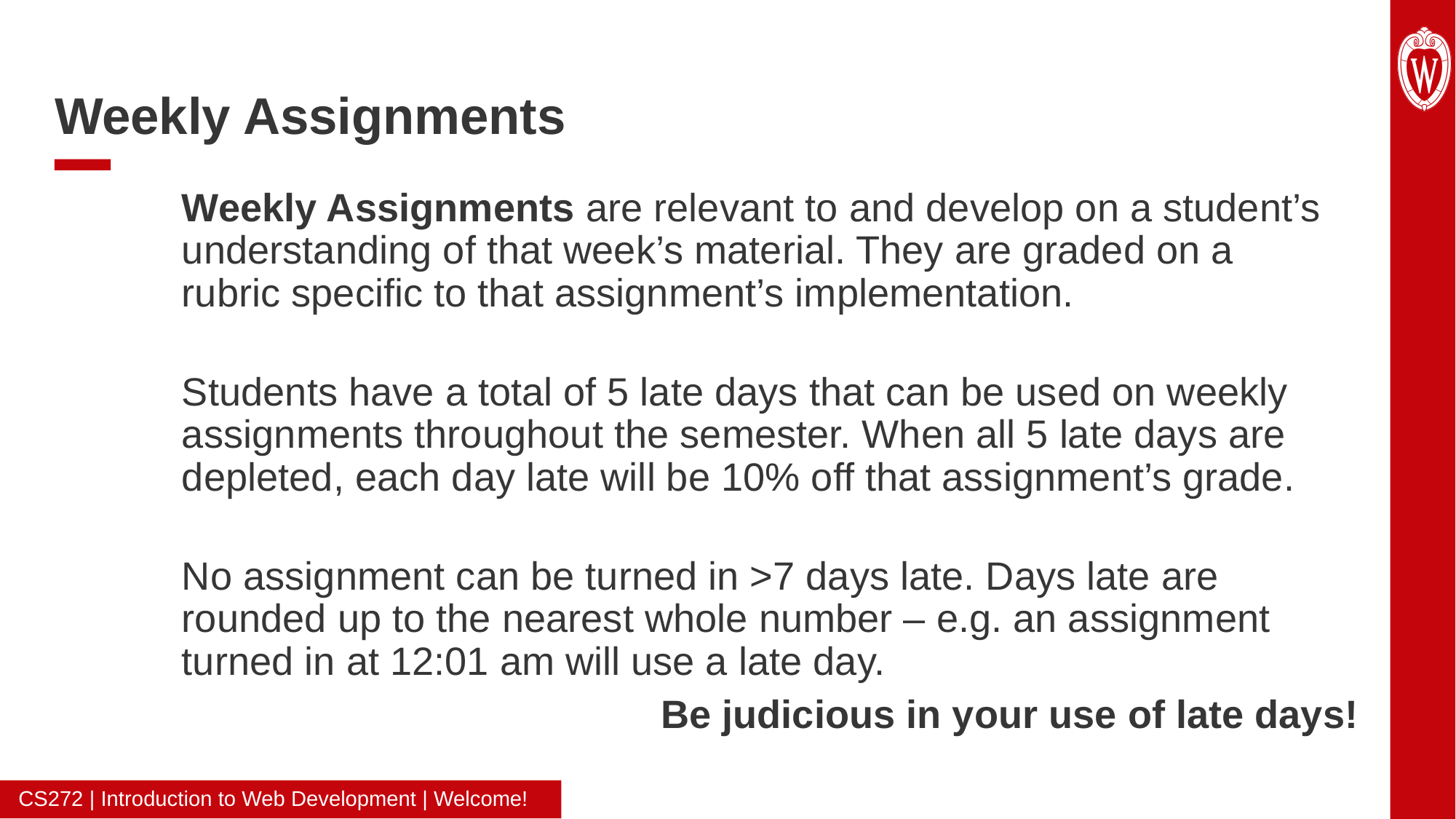

# Weekly Assignments
Weekly Assignments are relevant to and develop on a student’s understanding of that week’s material. They are graded on a rubric specific to that assignment’s implementation.

Students have a total of 5 late days that can be used on weekly assignments throughout the semester. When all 5 late days are depleted, each day late will be 10% off that assignment’s grade.

No assignment can be turned in >7 days late. Days late are rounded up to the nearest whole number – e.g. an assignment turned in at 12:01 am will use a late day.

Be judicious in your use of late days!

CS272 | Introduction to Web Development | Welcome!